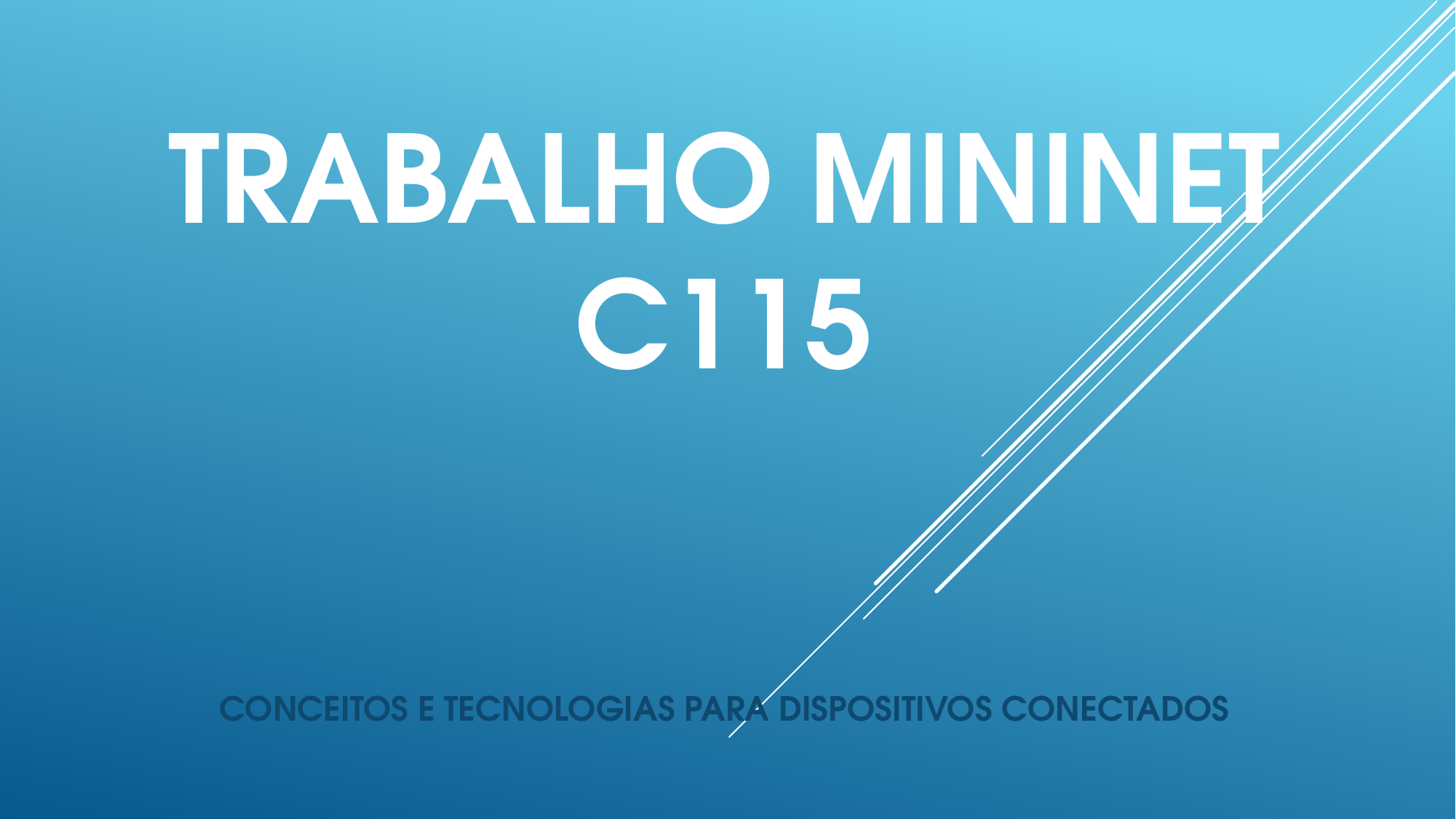

# TRABALHO MININET C115

CONCEITOS E TECNOLOGIAS PARA DISPOSITIVOS CONECTADOS